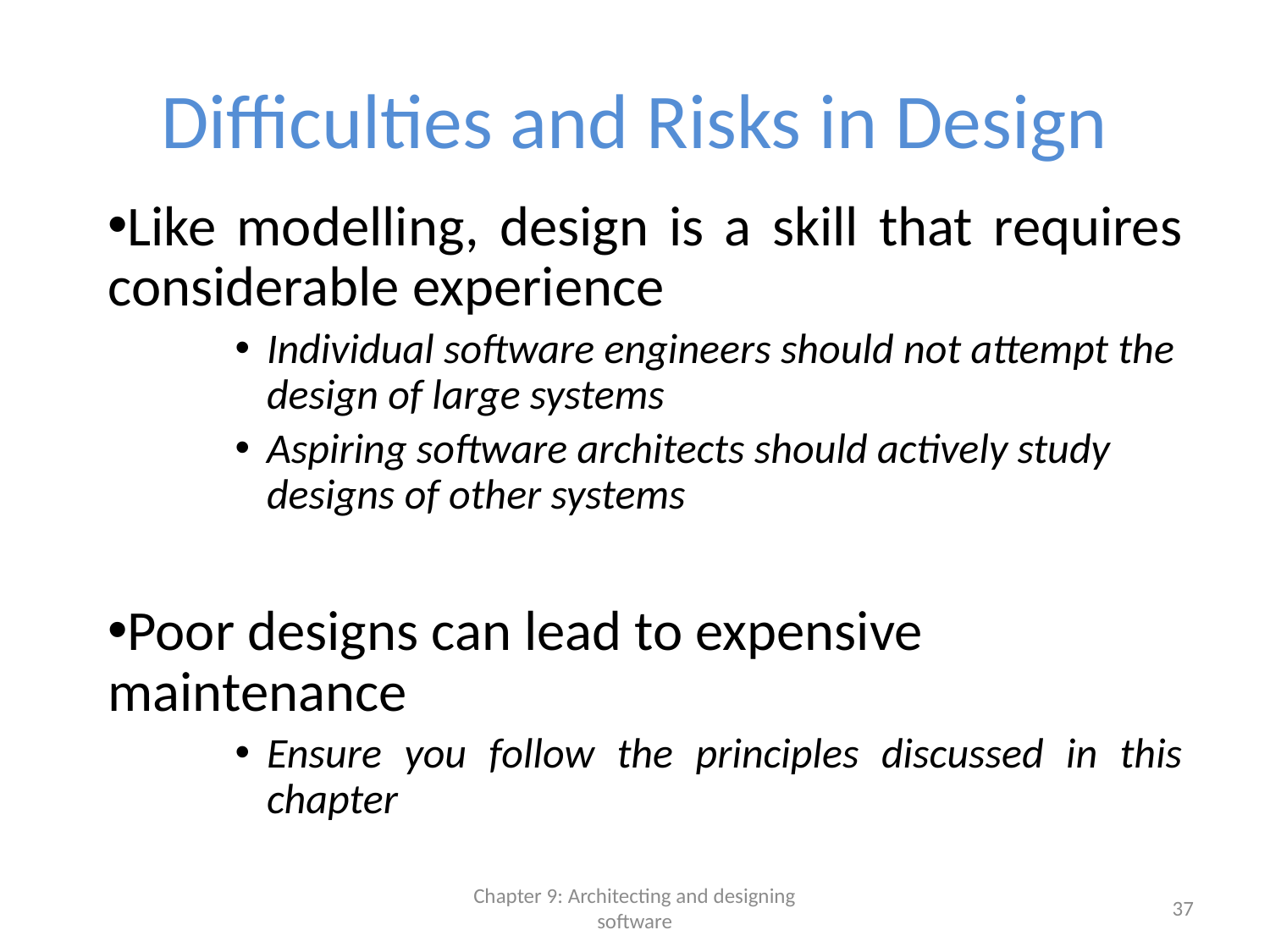

# Difficulties and Risks in Design
Like modelling, design is a skill that requires considerable experience
Individual software engineers should not attempt the design of large systems
Aspiring software architects should actively study designs of other systems

Poor designs can lead to expensive maintenance
Ensure you follow the principles discussed in this chapter
Chapter 9: Architecting and designing software
37